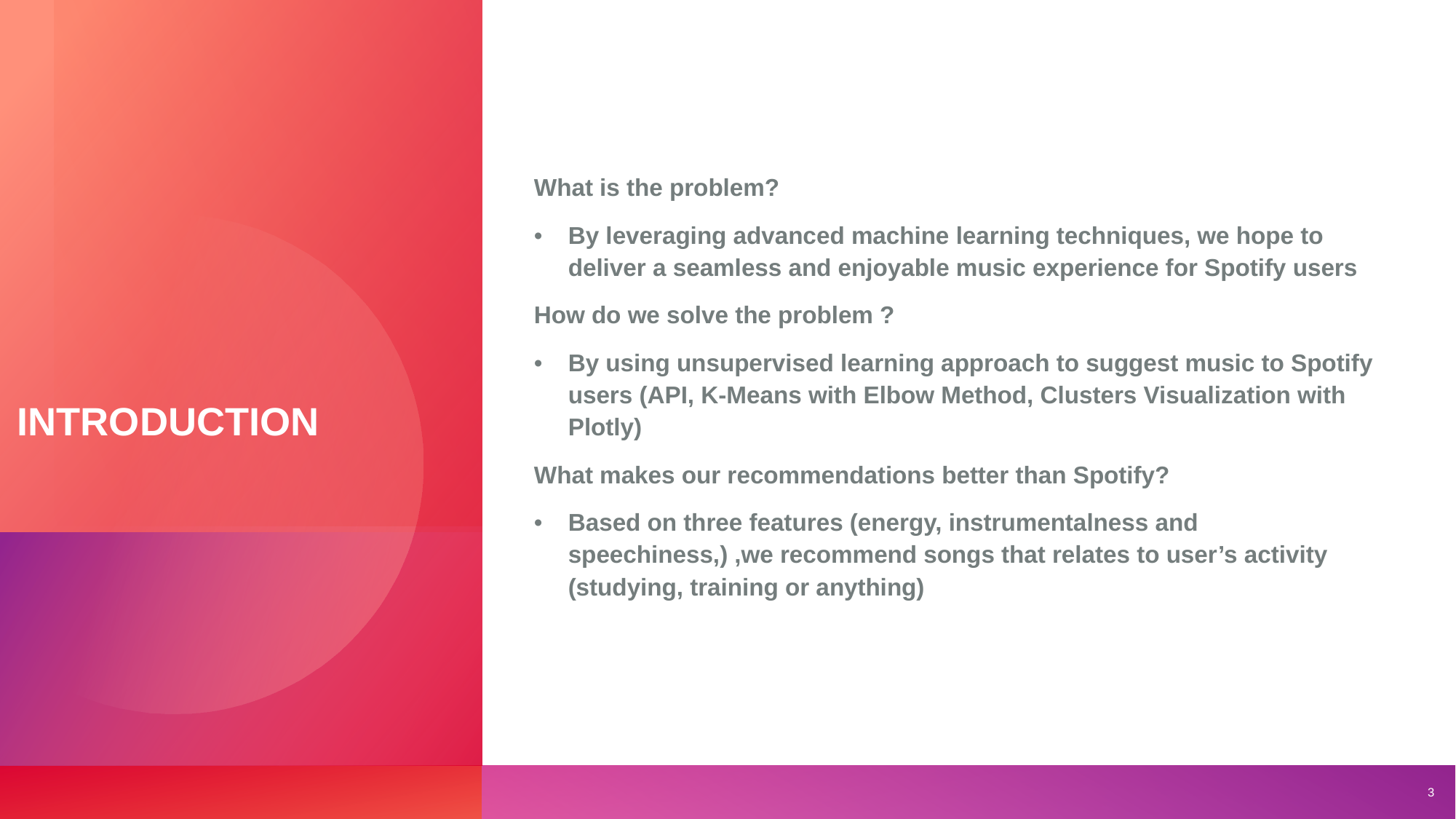

| In this project, we explore an What is the problem? By leveraging advanced machine learning techniques, we hope to deliver a seamless and enjoyable music experience for Spotify users How do we solve the problem ? By using unsupervised learning approach to suggest music to Spotify users (API, K-Means with Elbow Method, Clusters Visualization with Plotly) What makes our recommendations better than Spotify? Based on three features (energy, instrumentalness and speechiness,) ,we recommend songs that relates to user’s activity (studying, training or anything) |
| --- |
# INTRODUCTION
3